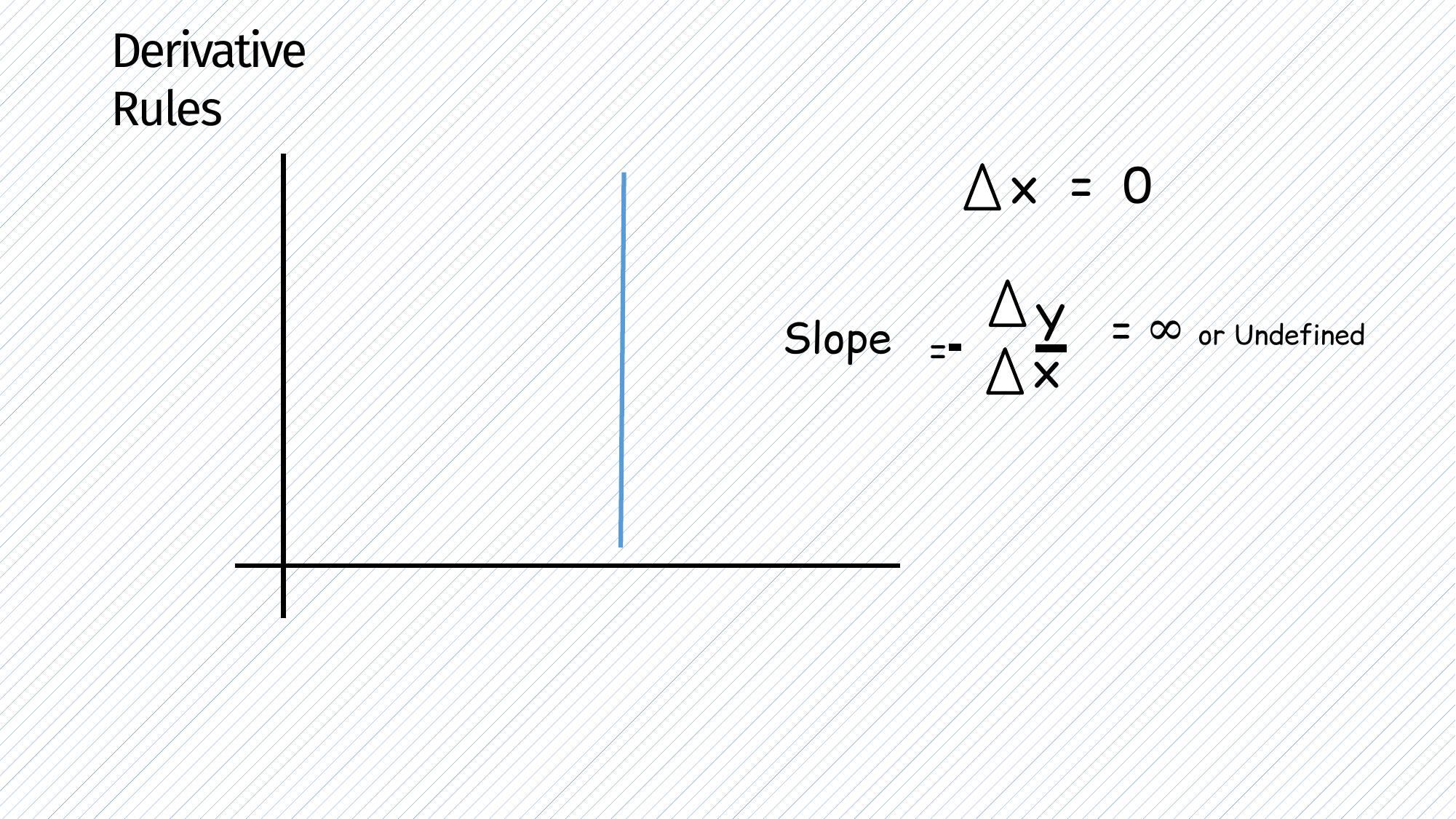

# Derivative Rules

x	=	0

= 	Y

= ∞ or Undefined
Slope
x